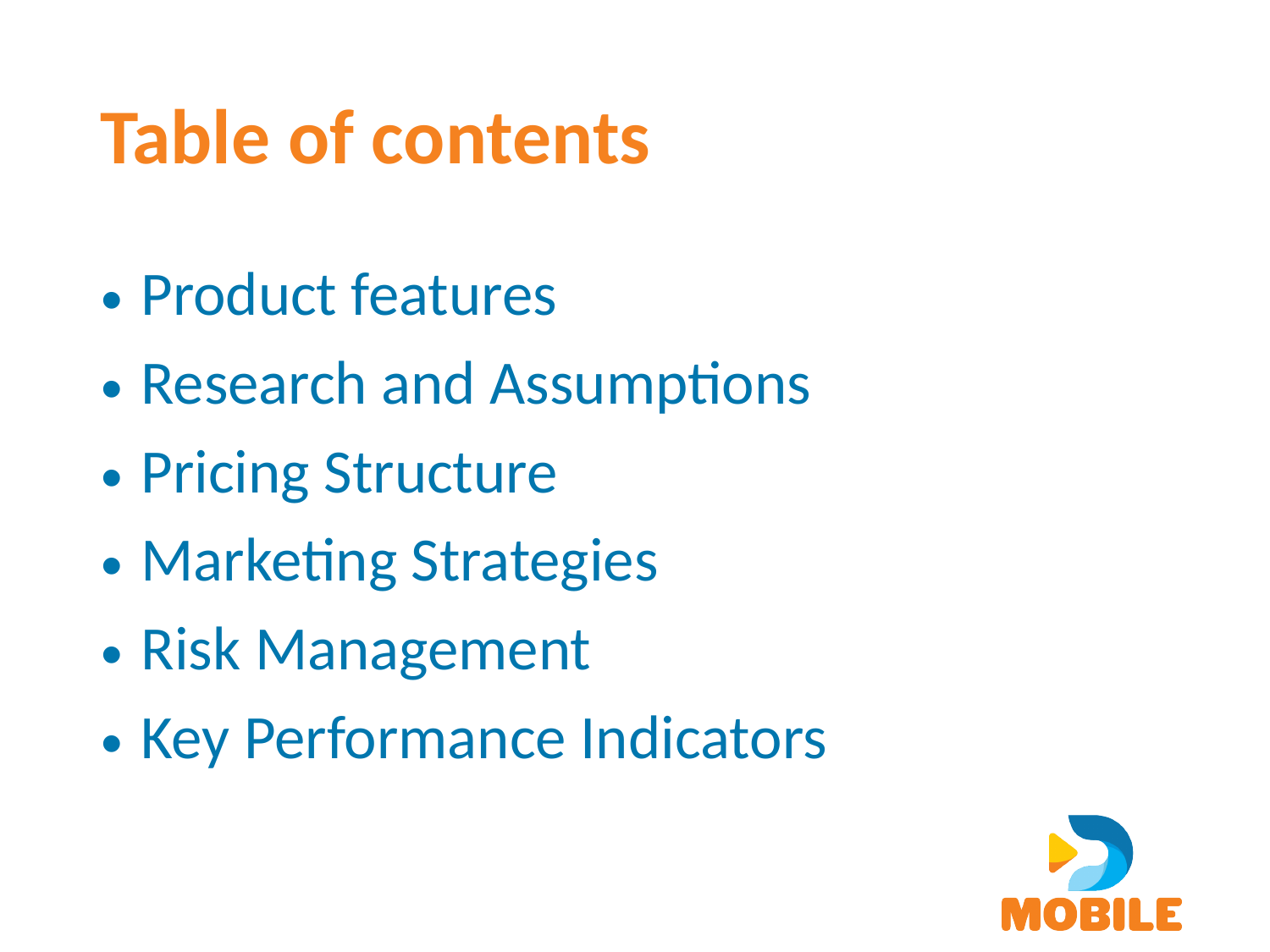

# Table of contents
Product features
Research and Assumptions
Pricing Structure
Marketing Strategies
Risk Management
Key Performance Indicators